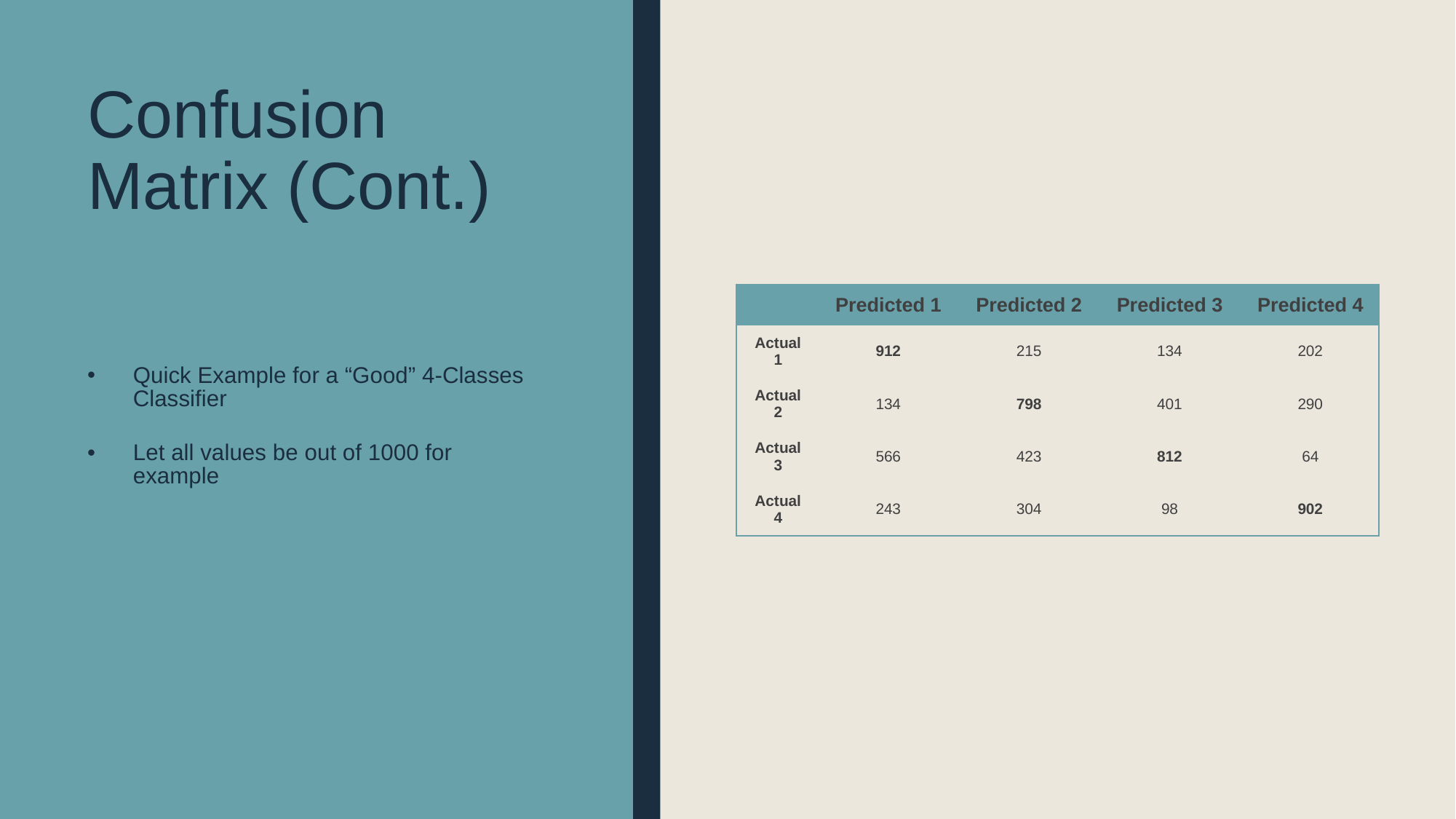

# Confusion Matrix (Cont.)
|  | Predicted 1 | Predicted 2 | Predicted 3 | Predicted 4 |
| --- | --- | --- | --- | --- |
| Actual 1 | 912 | 215 | 134 | 202 |
| Actual 2 | 134 | 798 | 401 | 290 |
| Actual 3 | 566 | 423 | 812 | 64 |
| Actual 4 | 243 | 304 | 98 | 902 |

Quick Example for a “Good” 4-Classes Classifier

Let all values be out of 1000 for example